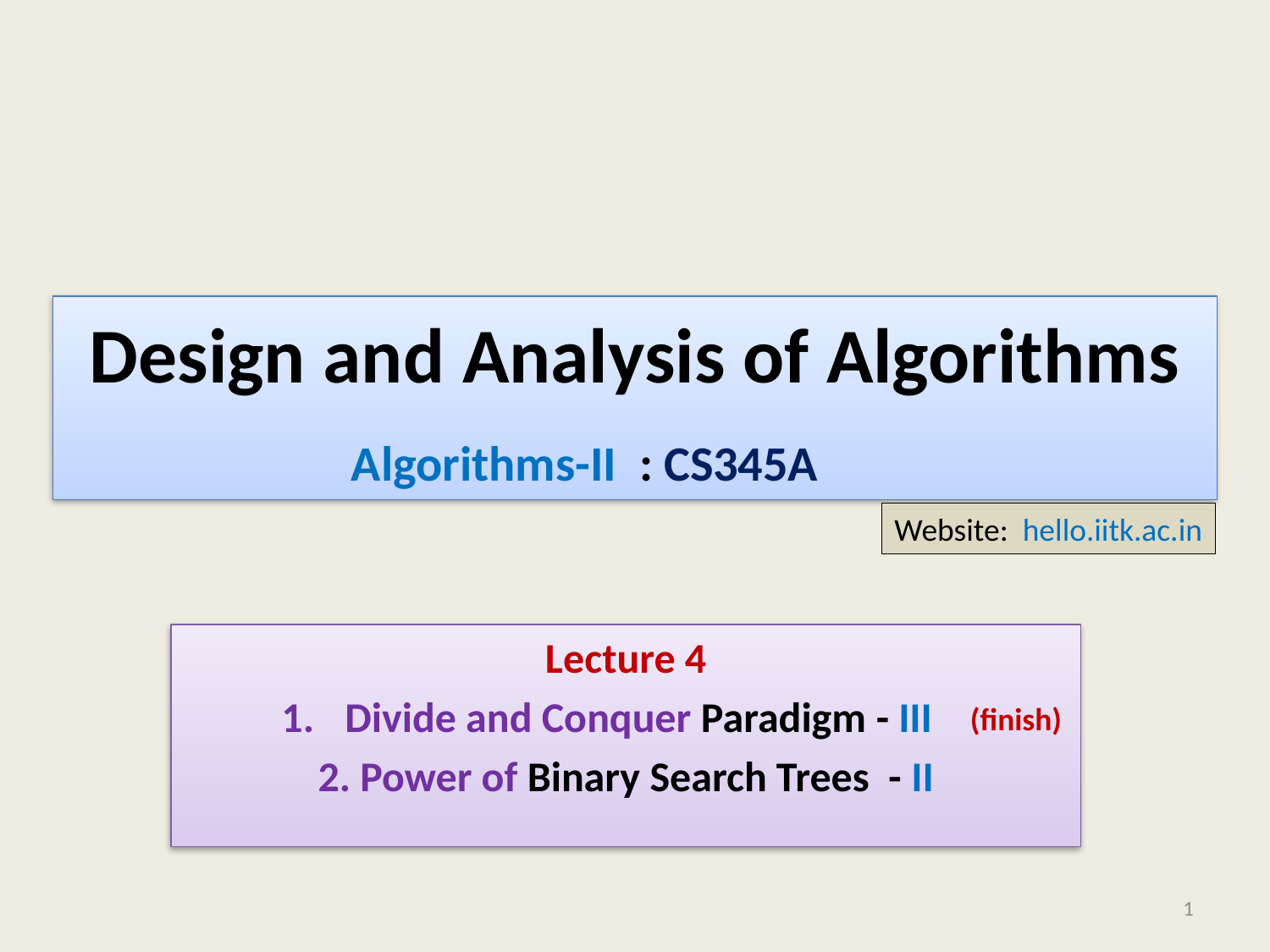

# Design and Analysis of Algorithms
Algorithms-II  : CS345A
Website:  hello.iitk.ac.in
Lecture 4
Divide and Conquer Paradigm - III
2. Power of Binary Search Trees  - II
(finish)
1